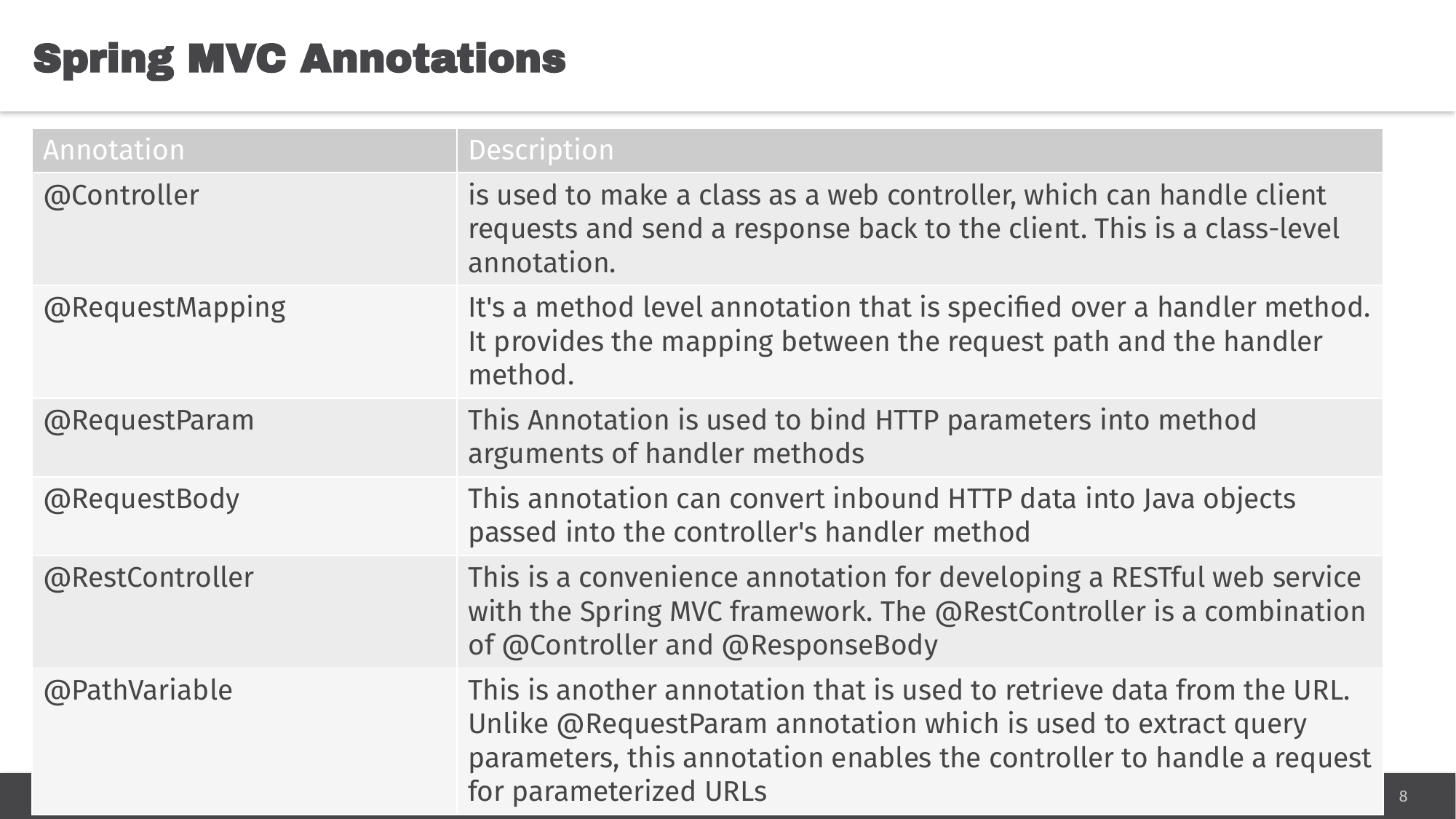

Spring MVC Annotations

| Annotation | Description |
| --- | --- |
| @Controller | is used to make a class as a web controller, which can handle client requests and send a response back to the client. This is a class-level annotation. |
| @RequestMapping | It's a method level annotation that is specified over a handler method. It provides the mapping between the request path and the handler method. |
| @RequestParam | This Annotation is used to bind HTTP parameters into method arguments of handler methods |
| @RequestBody | This annotation can convert inbound HTTP data into Java objects passed into the controller's handler method |
| @RestController | This is a convenience annotation for developing a RESTful web service with the Spring MVC framework. The @RestController is a combination of @Controller and @ResponseBody |
| @PathVariable | This is another annotation that is used to retrieve data from the URL. Unlike @RequestParam annotation which is used to extract query parameters, this annotation enables the controller to handle a request for parameterized URLs |